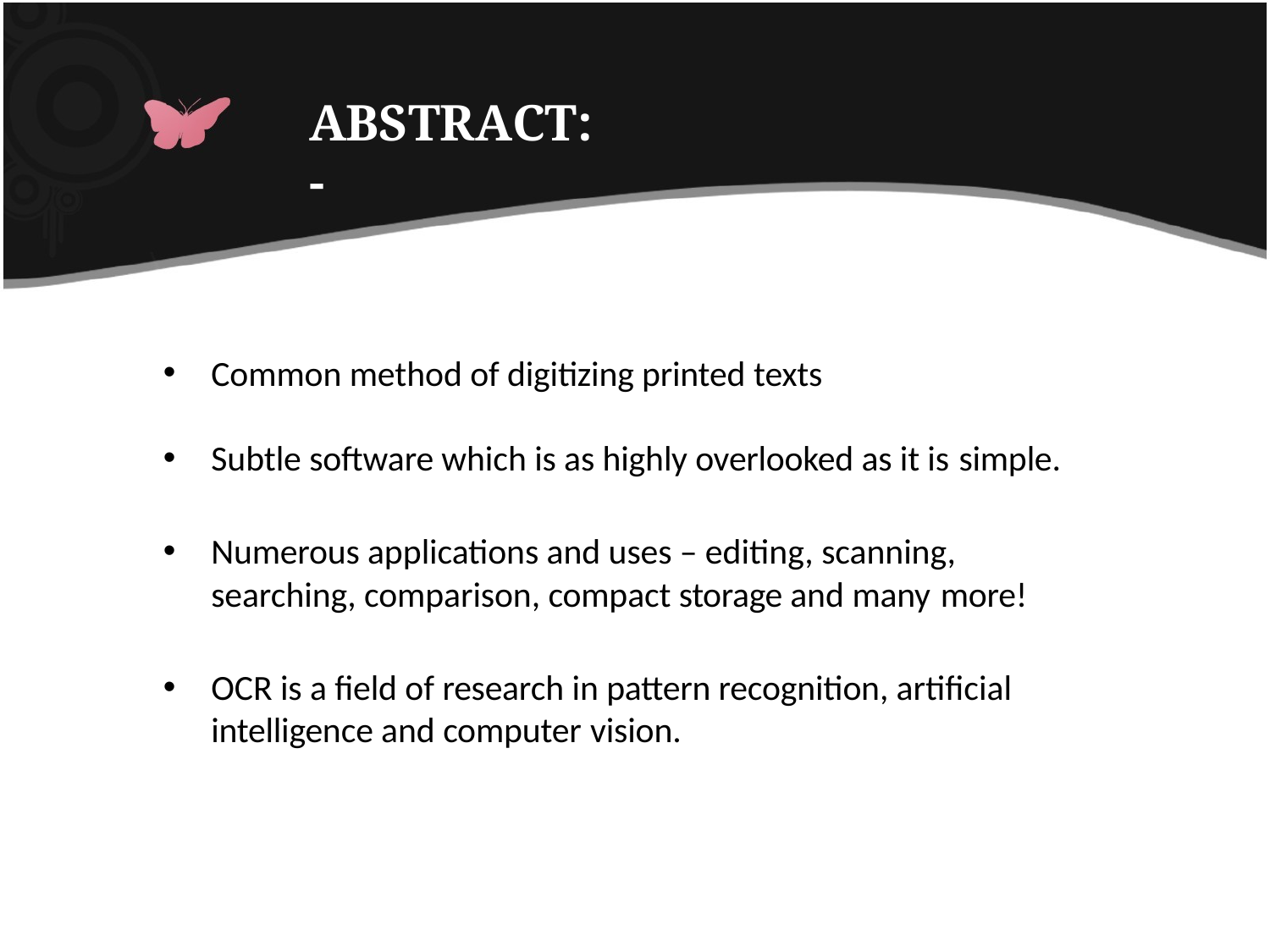

# ABSTRACT:-
Common method of digitizing printed texts

Subtle software which is as highly overlooked as it is simple.

Numerous applications and uses – editing, scanning,  searching, comparison, compact storage and many more!

OCR is a field of research in pattern recognition, artificial  intelligence and computer vision.